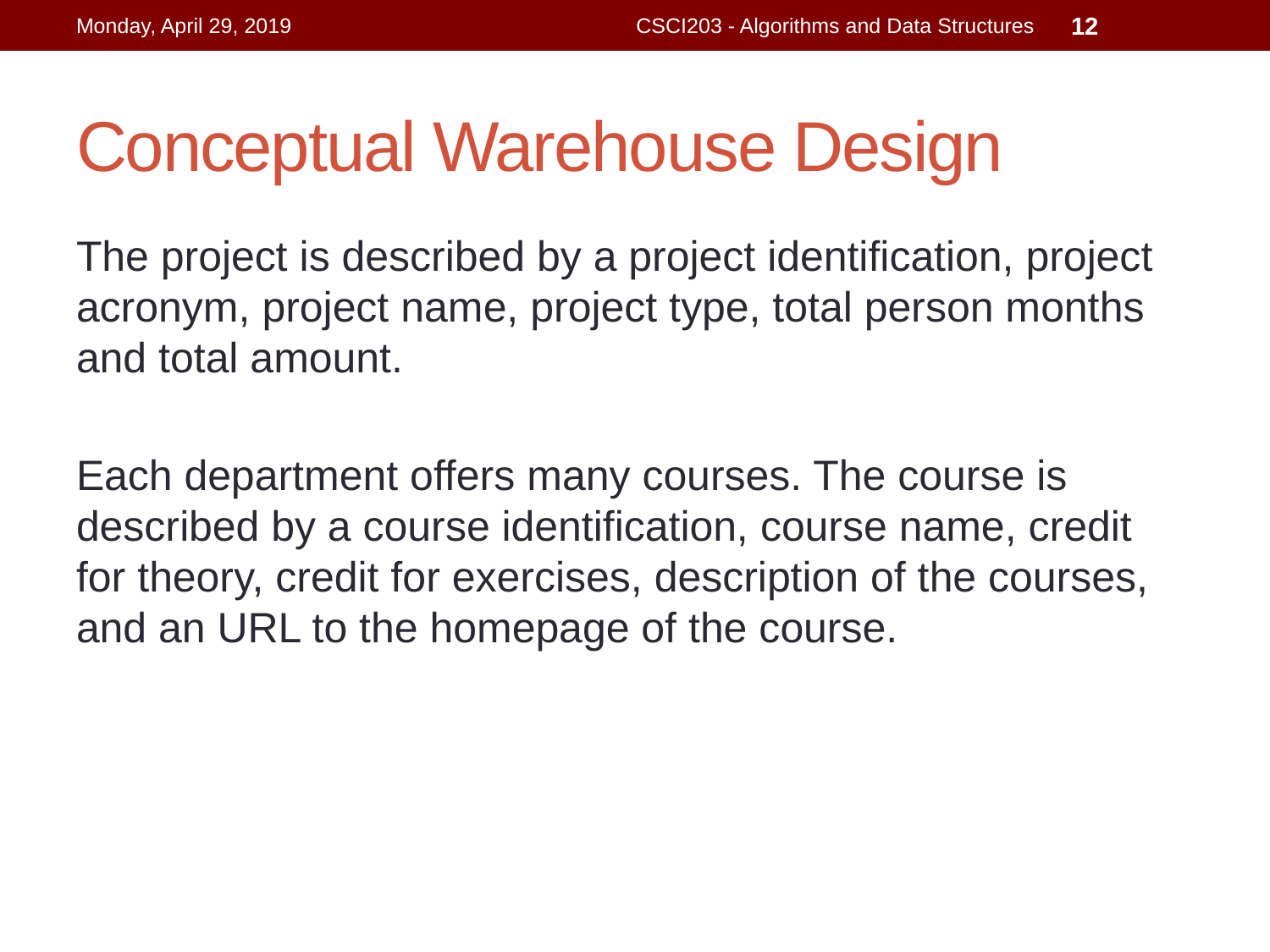

Monday, April 29, 2019
CSCI203 - Algorithms and Data Structures
12
# Conceptual Warehouse Design
The project is described by a project identification, project acronym, project name, project type, total person months and total amount.

Each department offers many courses. The course is described by a course identification, course name, credit for theory, credit for exercises, description of the courses, and an URL to the homepage of the course.